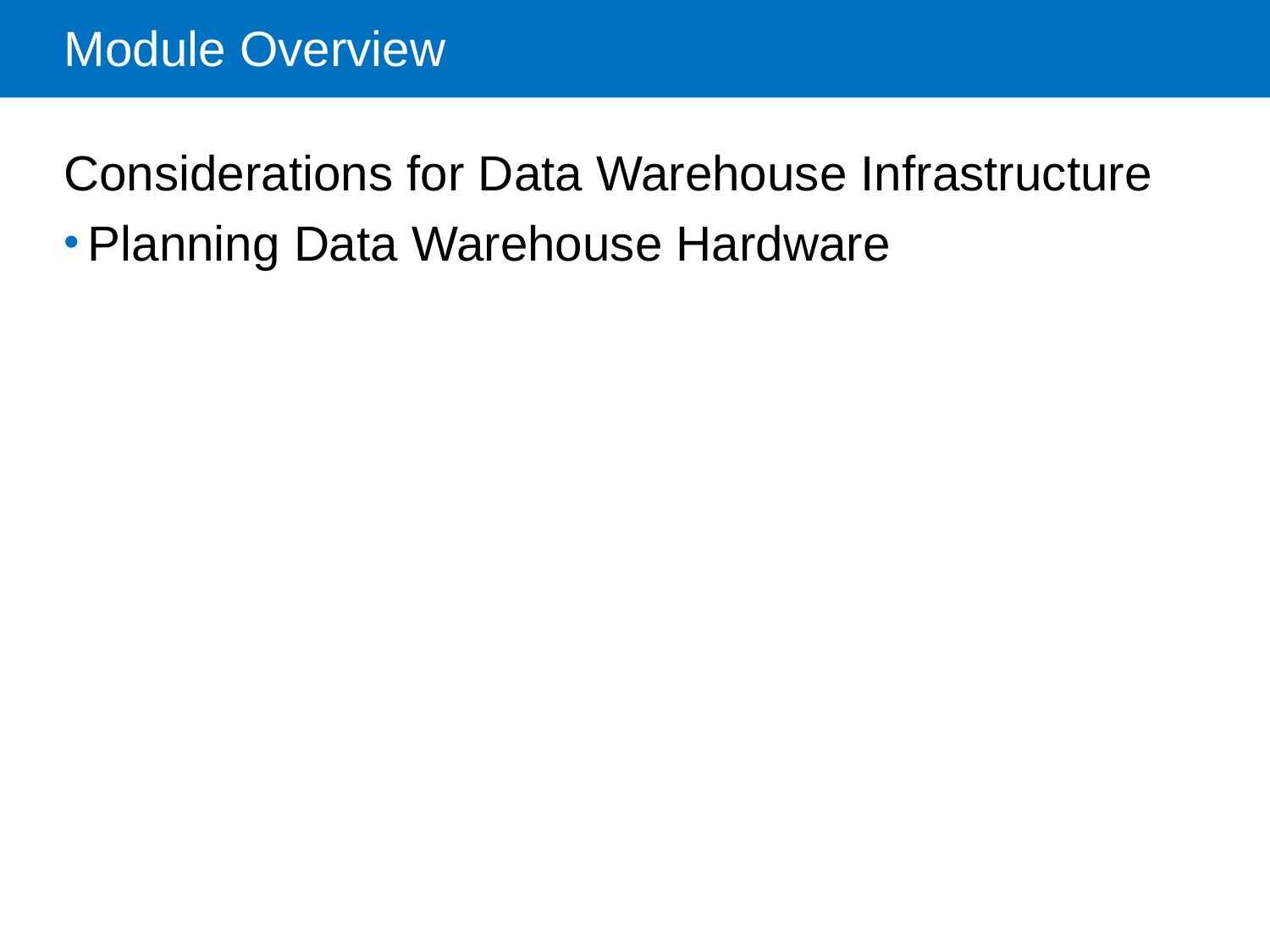

# Module Overview
Considerations for Data Warehouse Infrastructure
Planning Data Warehouse Hardware